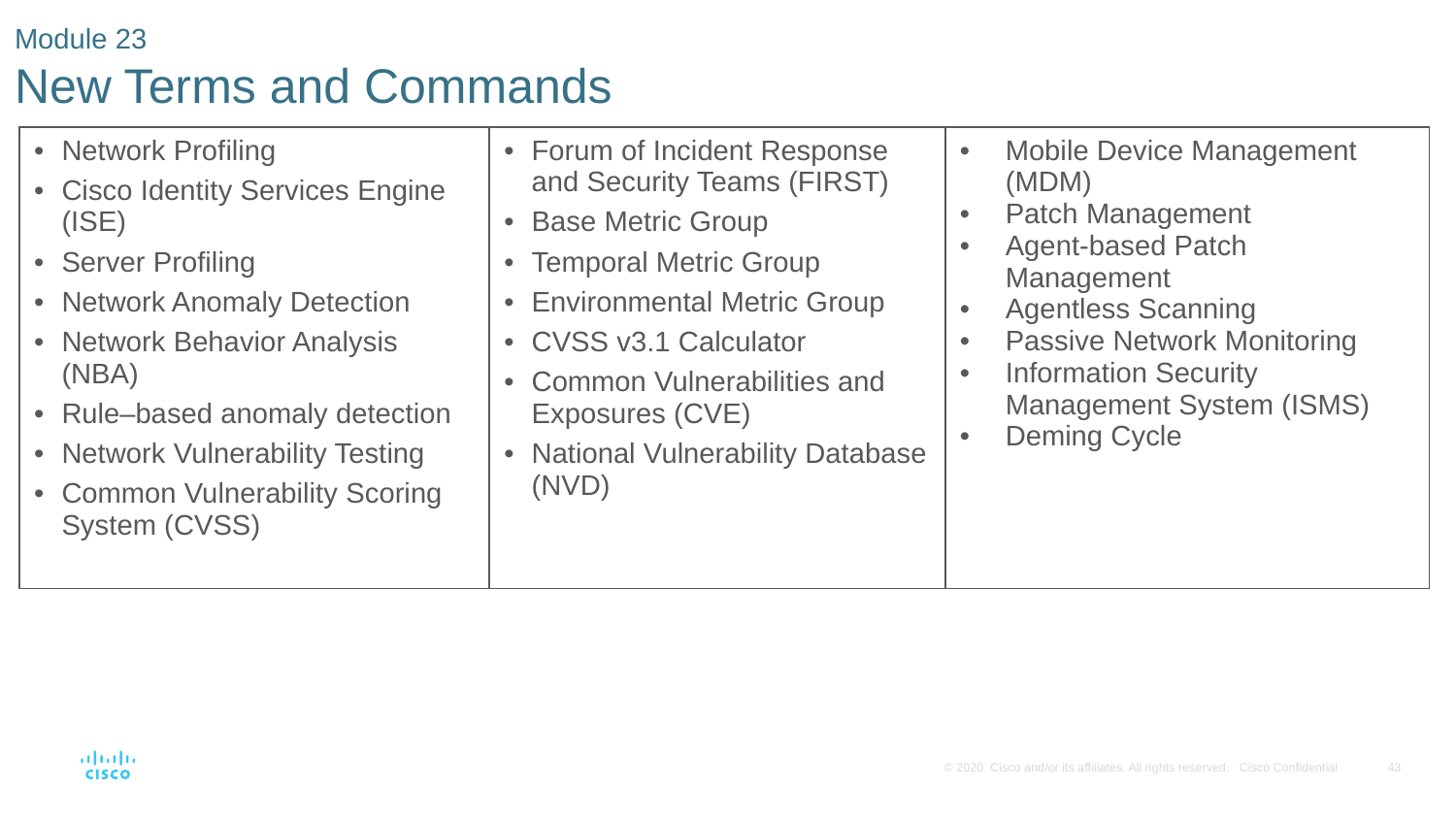

# Module 23 New Terms and Commands
| Network Profiling Cisco Identity Services Engine (ISE) Server Profiling Network Anomaly Detection Network Behavior Analysis (NBA) Rule–based anomaly detection Network Vulnerability Testing Common Vulnerability Scoring System (CVSS) | Forum of Incident Response and Security Teams (FIRST) Base Metric Group Temporal Metric Group Environmental Metric Group CVSS v3.1 Calculator Common Vulnerabilities and Exposures (CVE) National Vulnerability Database (NVD) | Mobile Device Management (MDM) Patch Management Agent-based Patch Management Agentless Scanning Passive Network Monitoring Information Security Management System (ISMS) Deming Cycle |
| --- | --- | --- |